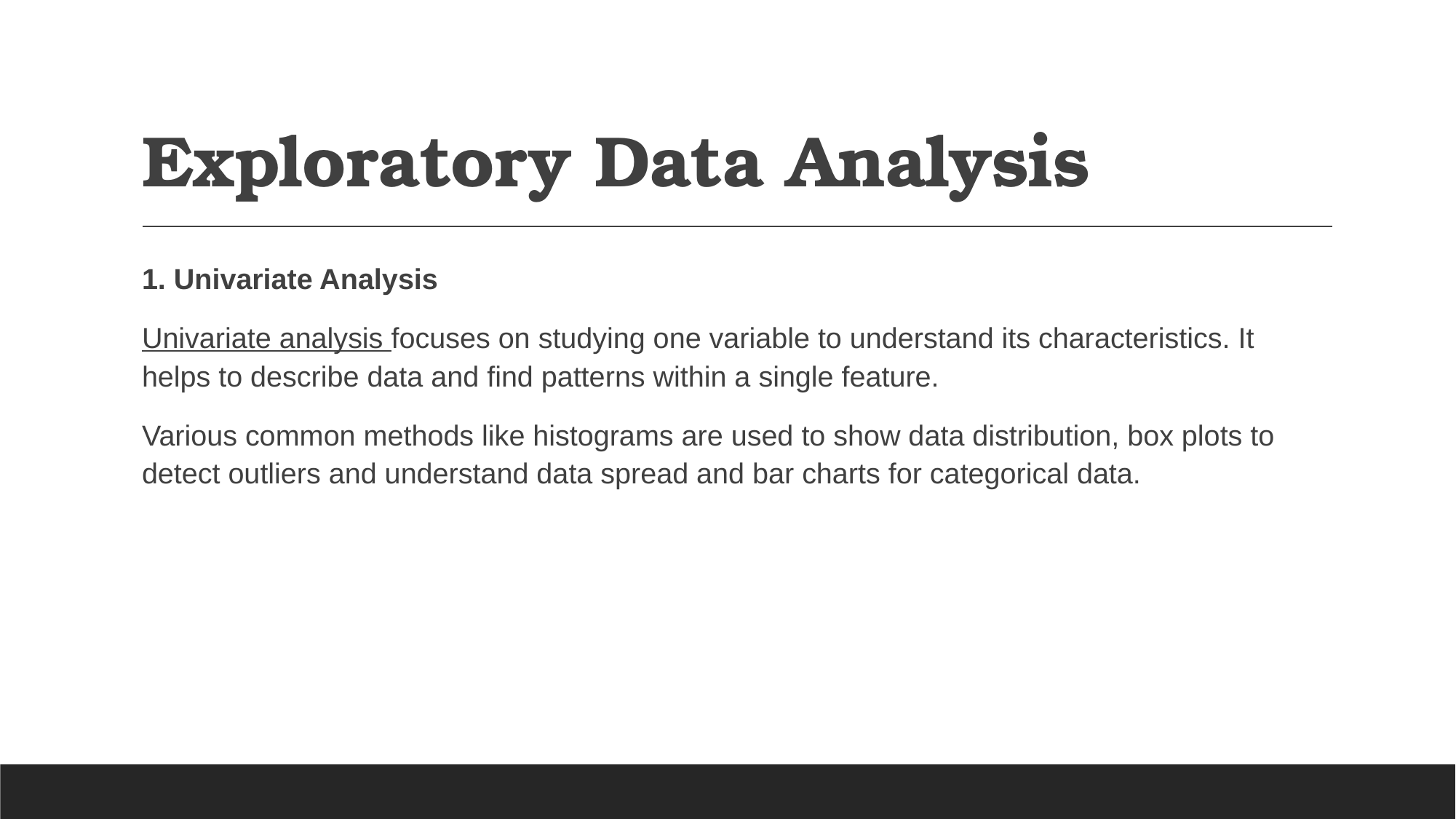

# Exploratory Data Analysis
1. Univariate Analysis
Univariate analysis focuses on studying one variable to understand its characteristics. It helps to describe data and find patterns within a single feature.
Various common methods like histograms are used to show data distribution, box plots to detect outliers and understand data spread and bar charts for categorical data.